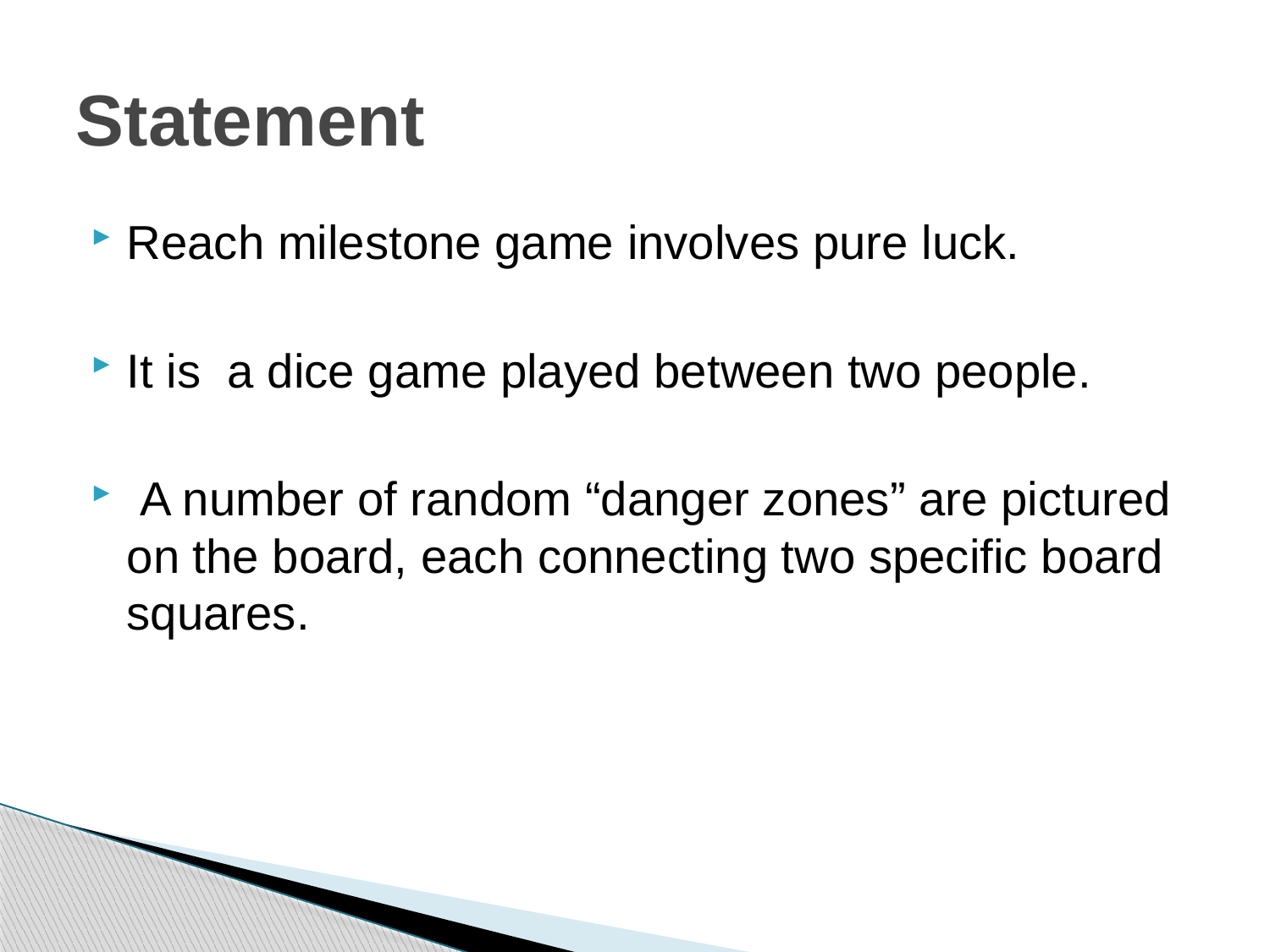

# Statement
Reach milestone game involves pure luck.

It is  a dice game played between two people.

 A number of random “danger zones” are pictured on the board, each connecting two specific board squares.